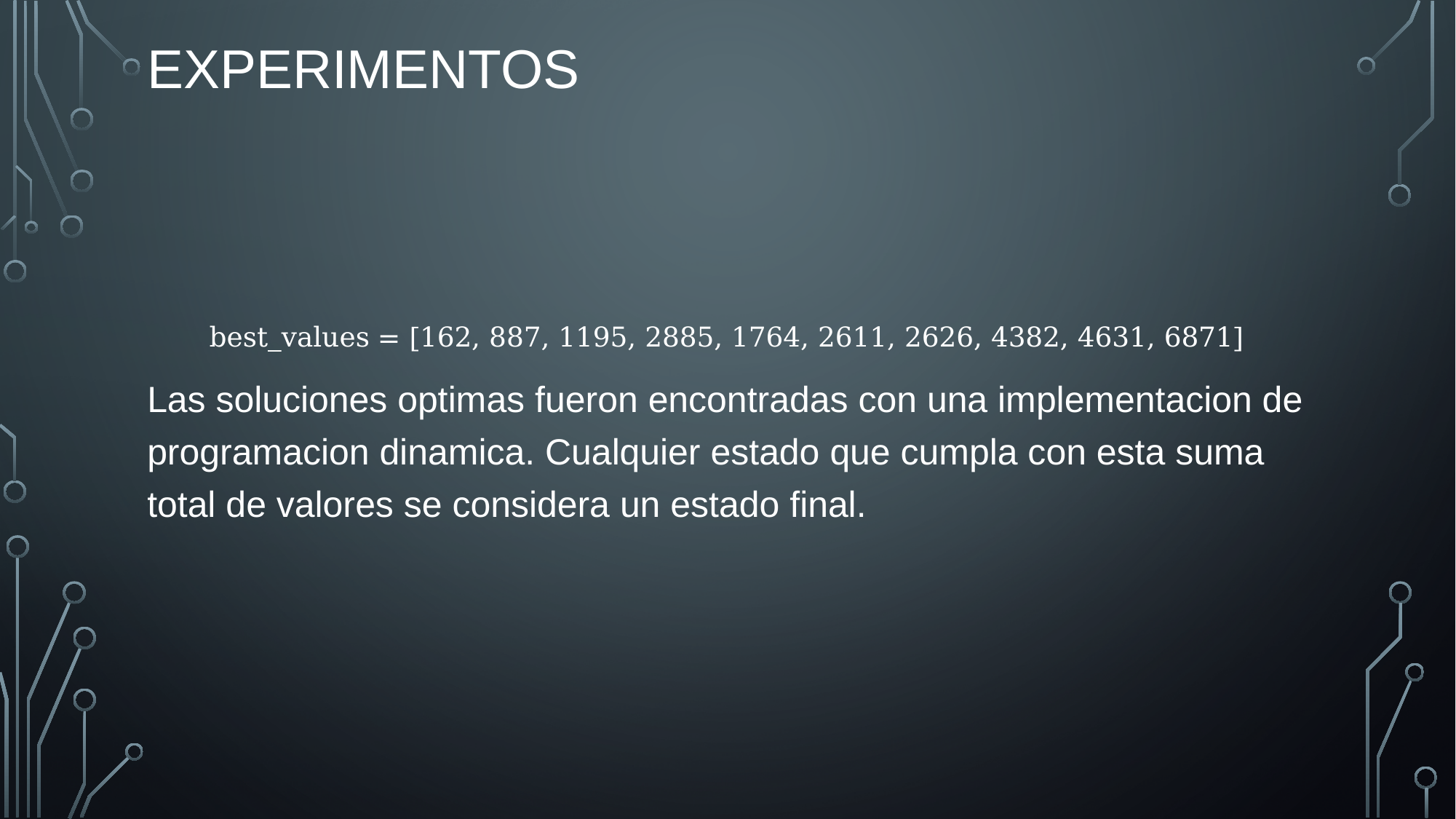

# EXPERIMENTOS
best_values = [162, 887, 1195, 2885, 1764, 2611, 2626, 4382, 4631, 6871]
Las soluciones optimas fueron encontradas con una implementacion de programacion dinamica. Cualquier estado que cumpla con esta suma total de valores se considera un estado final.